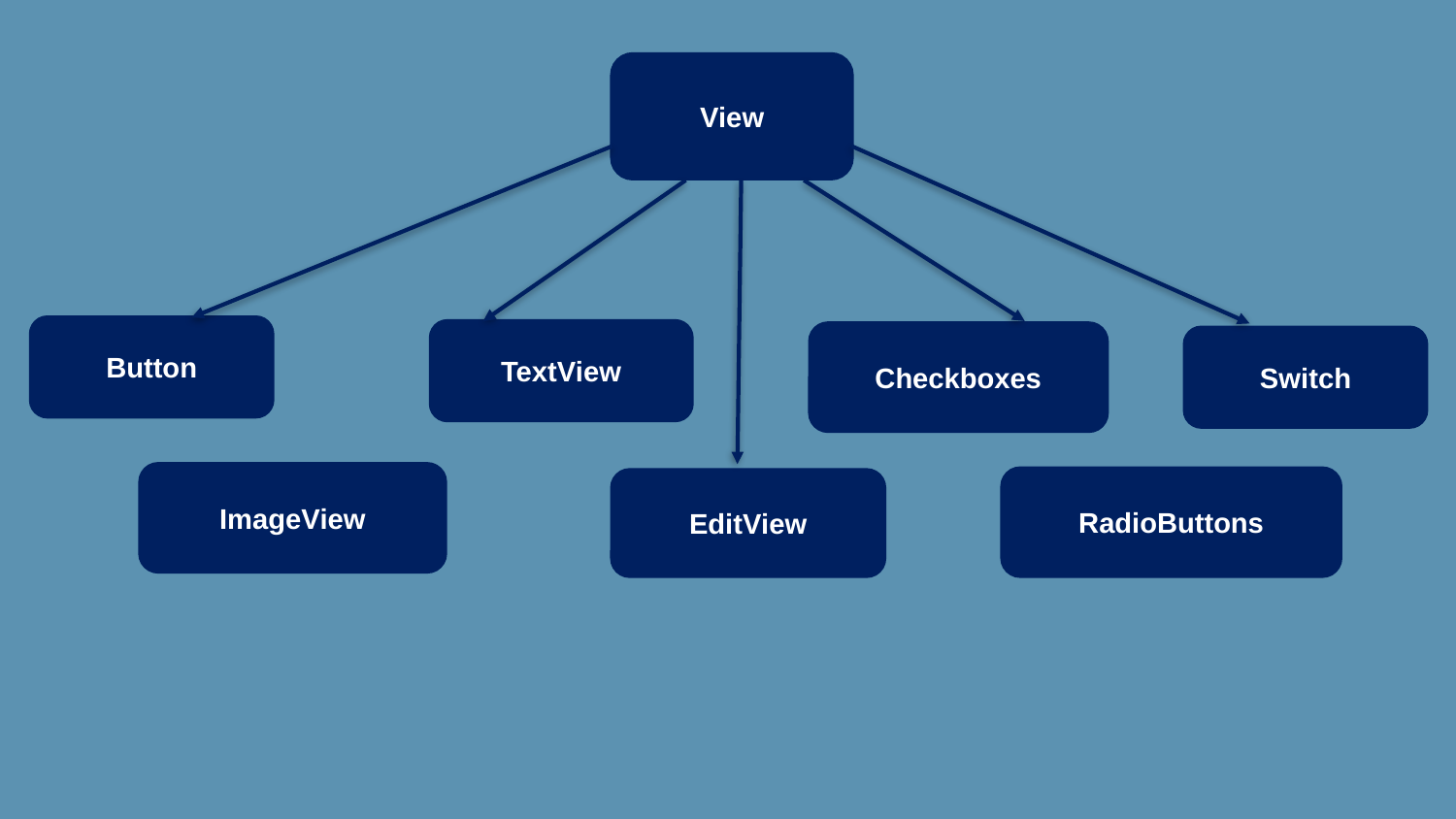

View
Button
TextView
Checkboxes
Switch
ImageView
RadioButtons
EditView